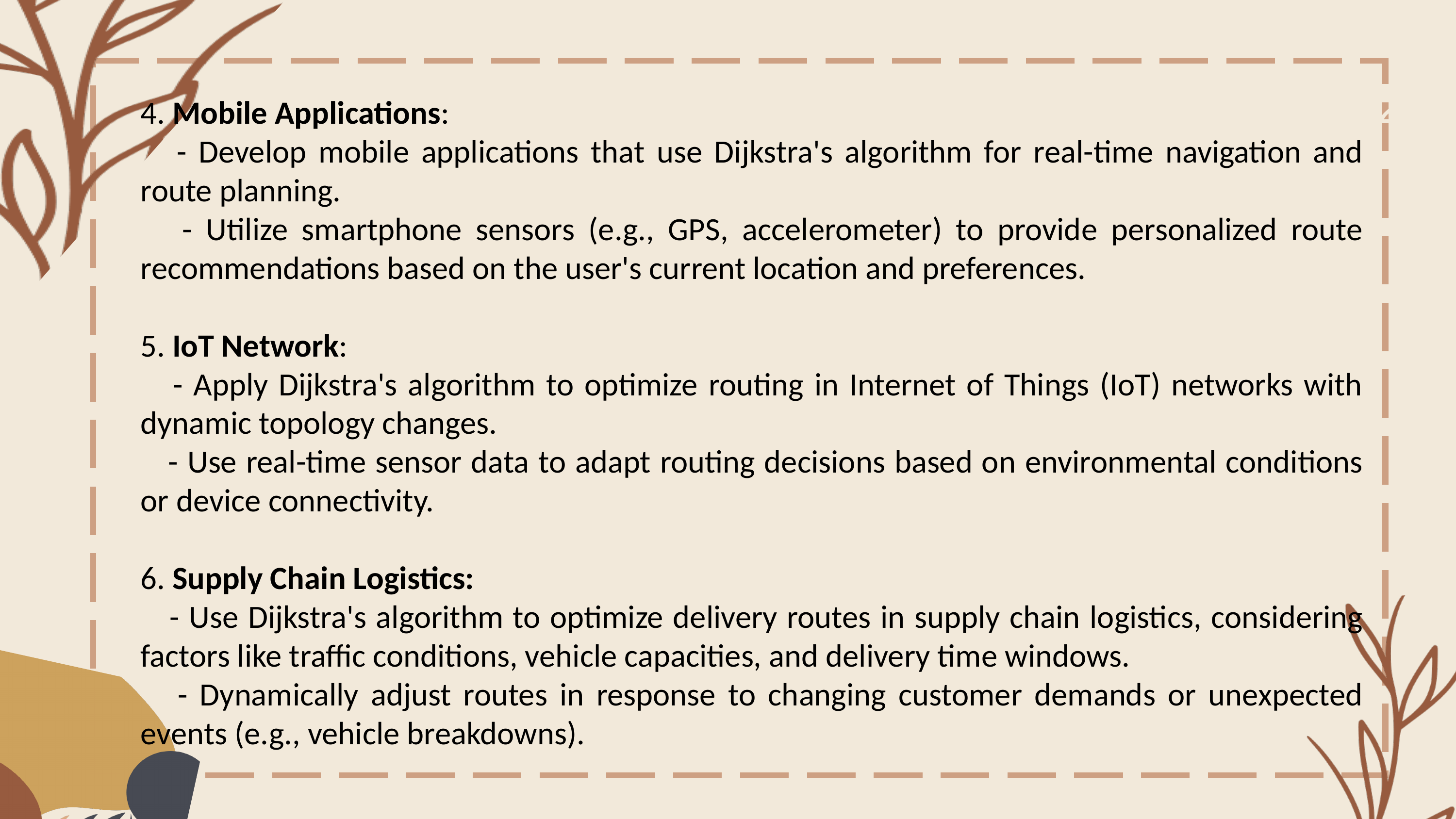

Chapter 2
4. Mobile Applications:
   - Develop mobile applications that use Dijkstra's algorithm for real-time navigation and route planning.
   - Utilize smartphone sensors (e.g., GPS, accelerometer) to provide personalized route recommendations based on the user's current location and preferences.

5. IoT Network:
   - Apply Dijkstra's algorithm to optimize routing in Internet of Things (IoT) networks with dynamic topology changes.
   - Use real-time sensor data to adapt routing decisions based on environmental conditions or device connectivity.

6. Supply Chain Logistics:
   - Use Dijkstra's algorithm to optimize delivery routes in supply chain logistics, considering factors like traffic conditions, vehicle capacities, and delivery time windows.
   - Dynamically adjust routes in response to changing customer demands or unexpected events (e.g., vehicle breakdowns).